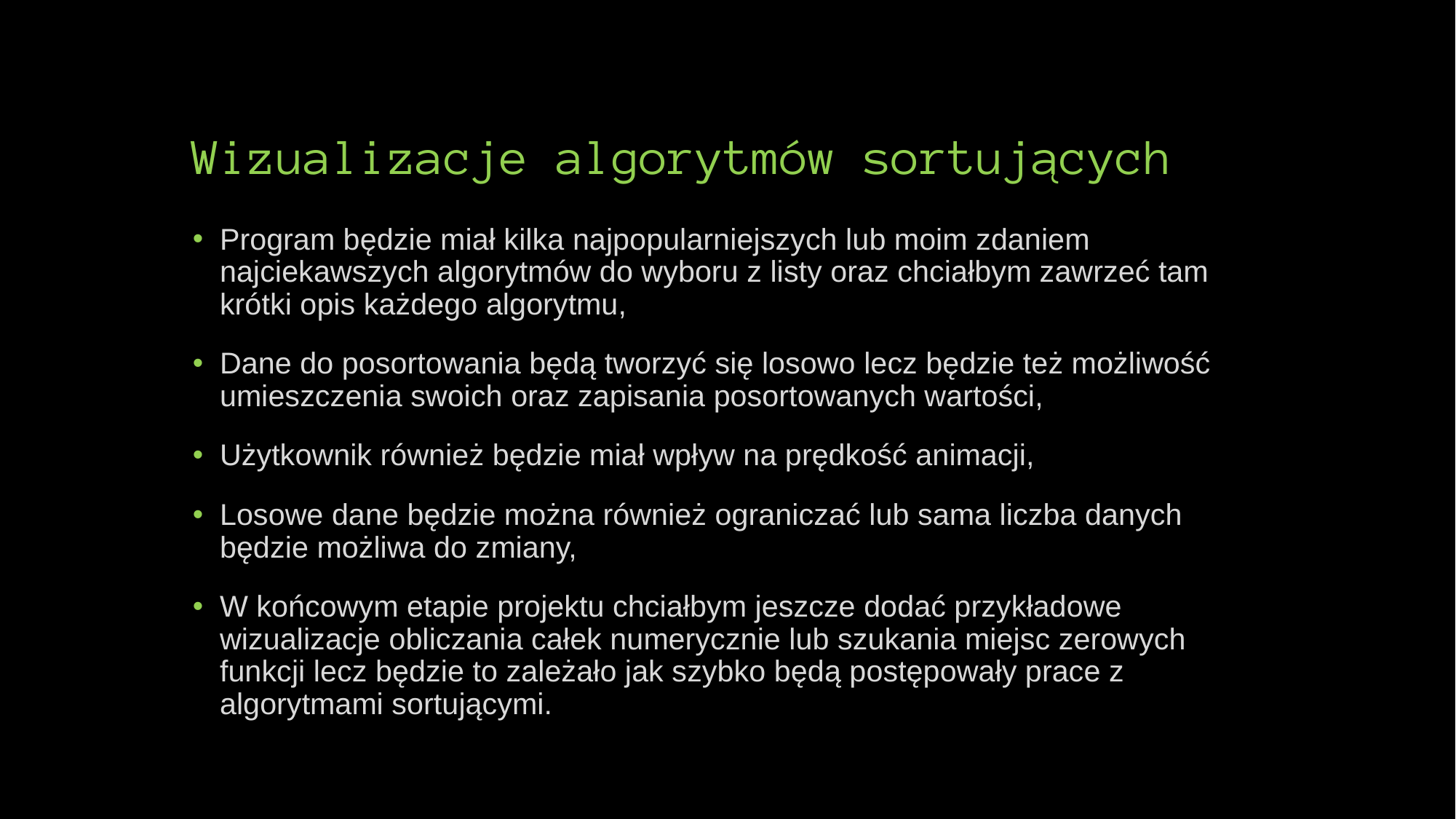

# Wizualizacje algorytmów sortujących
Program będzie miał kilka najpopularniejszych lub moim zdaniem najciekawszych algorytmów do wyboru z listy oraz chciałbym zawrzeć tam krótki opis każdego algorytmu,
Dane do posortowania będą tworzyć się losowo lecz będzie też możliwość umieszczenia swoich oraz zapisania posortowanych wartości,
Użytkownik również będzie miał wpływ na prędkość animacji,
Losowe dane będzie można również ograniczać lub sama liczba danych będzie możliwa do zmiany,
W końcowym etapie projektu chciałbym jeszcze dodać przykładowe wizualizacje obliczania całek numerycznie lub szukania miejsc zerowych funkcji lecz będzie to zależało jak szybko będą postępowały prace z algorytmami sortującymi.